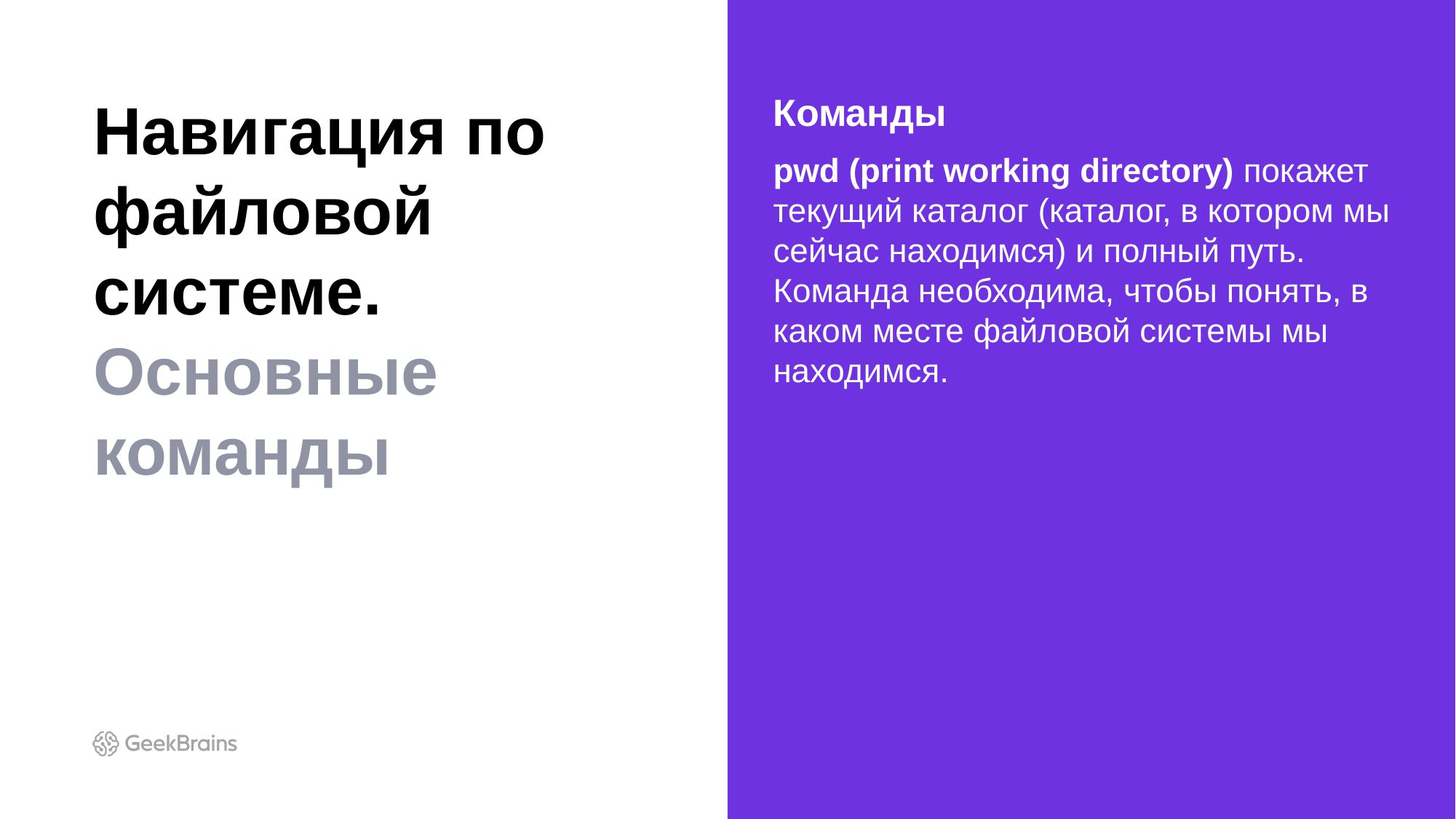

# Навигация по файловой системе.
Основные команды
Команды
pwd (print working directory) покажет текущий каталог (каталог, в котором мы сейчас находимся) и полный путь. Команда необходима, чтобы понять, в каком месте файловой системы мы находимся.